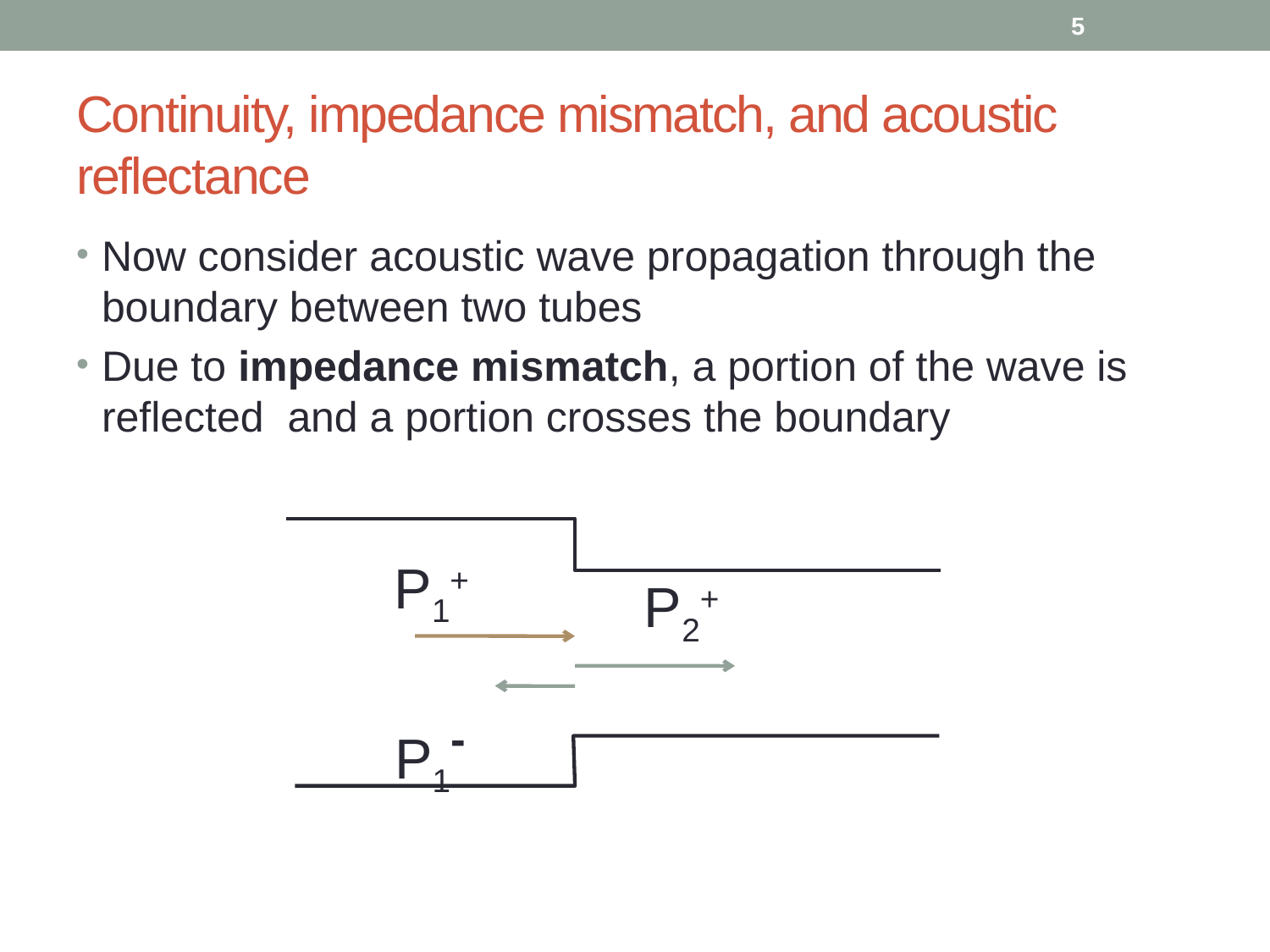

5
# Continuity, impedance mismatch, and acoustic reflectance
Now consider acoustic wave propagation through the boundary between two tubes
Due to impedance mismatch, a portion of the wave is  reflected  and a portion crosses the boundary

P1+
P2+
P1-